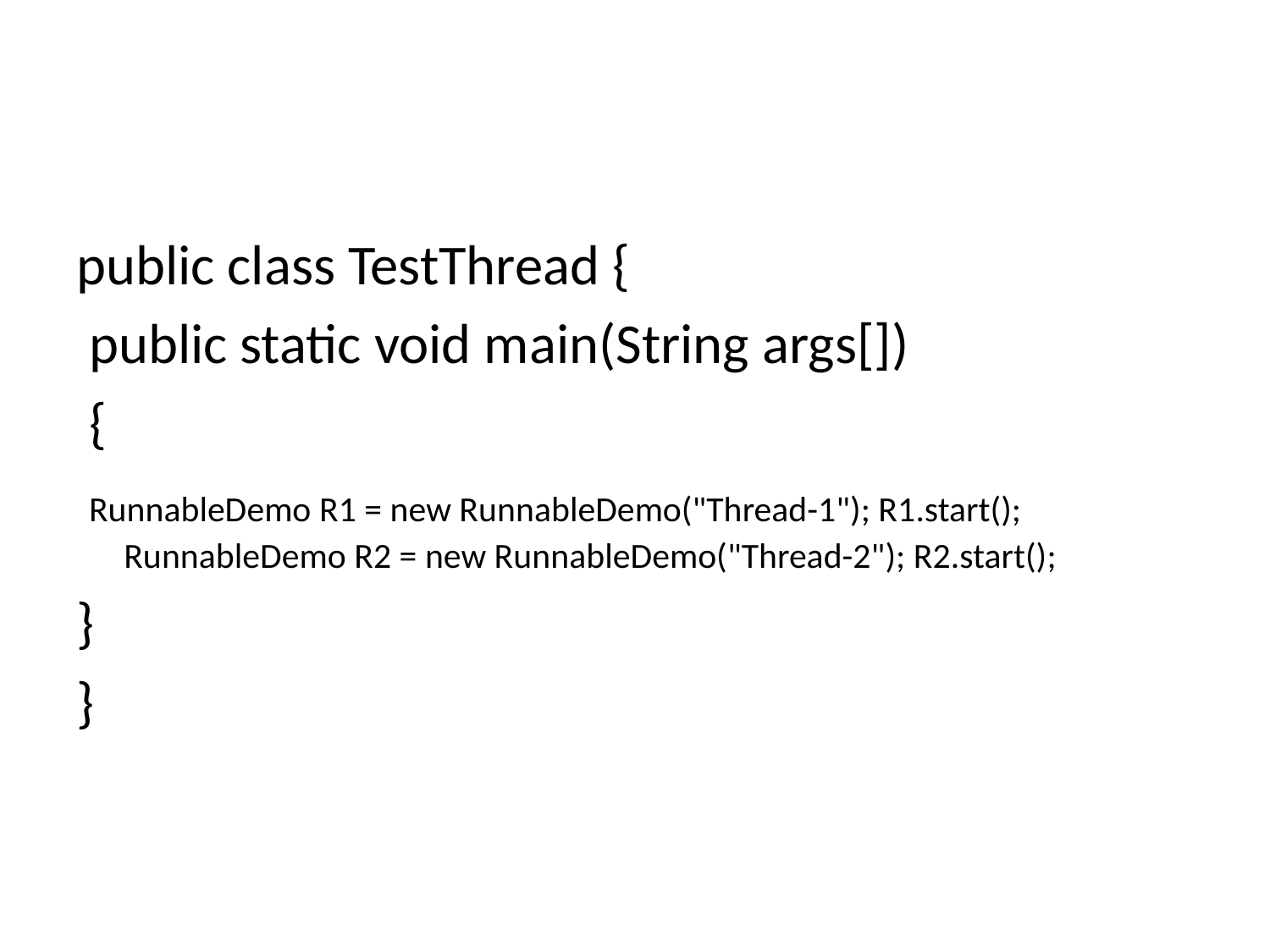

#
public class TestThread {
 public static void main(String args[])
 {
 RunnableDemo R1 = new RunnableDemo("Thread-1"); R1.start(); RunnableDemo R2 = new RunnableDemo("Thread-2"); R2.start();
}
}